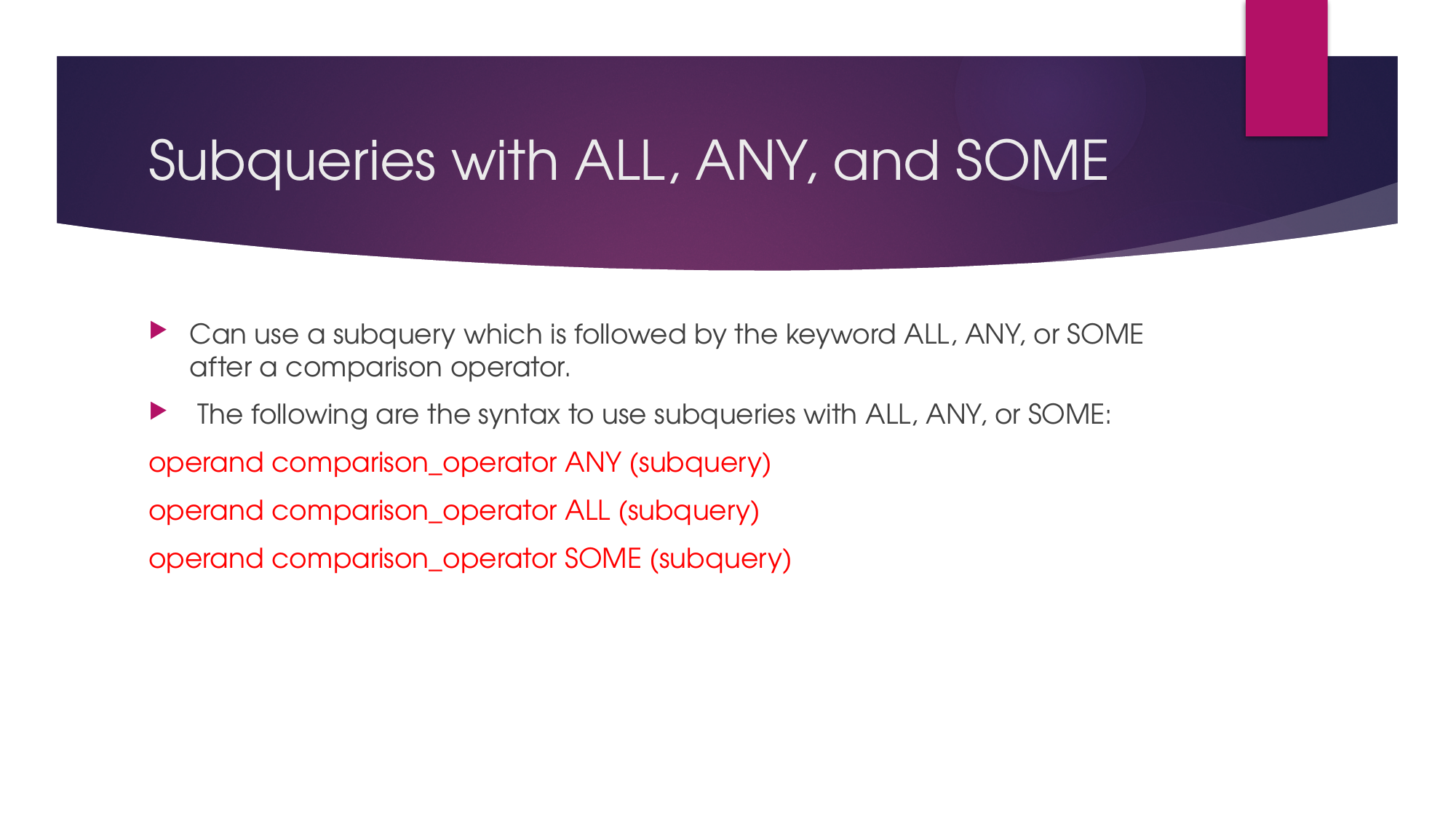

# Subqueries with ALL, ANY, and SOME
Can use a subquery which is followed by the keyword ALL, ANY, or SOME after a comparison operator.
 The following are the syntax to use subqueries with ALL, ANY, or SOME:
operand comparison_operator ANY (subquery)
operand comparison_operator ALL (subquery)
operand comparison_operator SOME (subquery)